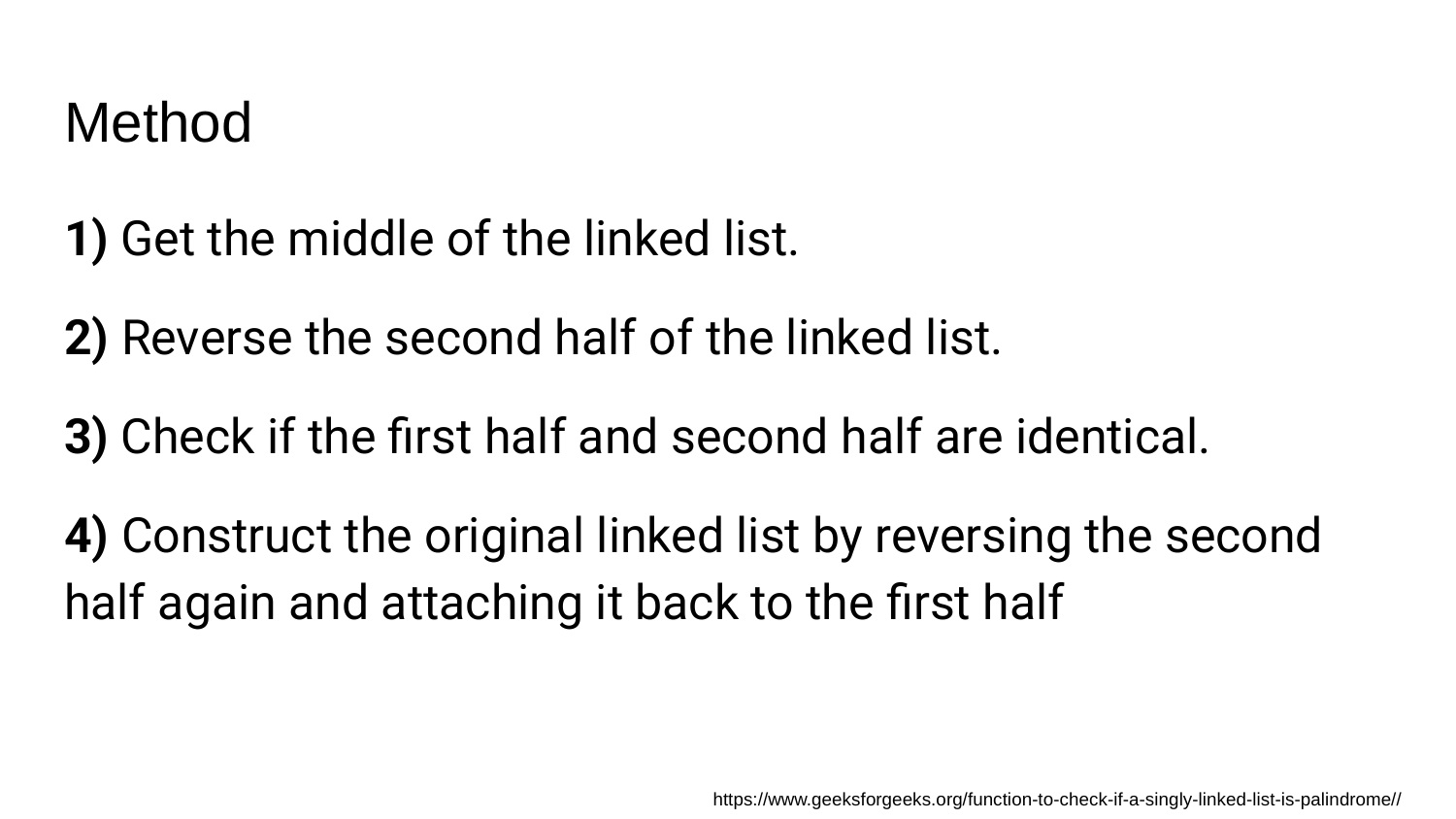

# Method
1) Get the middle of the linked list.
2) Reverse the second half of the linked list.
3) Check if the first half and second half are identical.
4) Construct the original linked list by reversing the second half again and attaching it back to the first half
https://www.geeksforgeeks.org/function-to-check-if-a-singly-linked-list-is-palindrome//